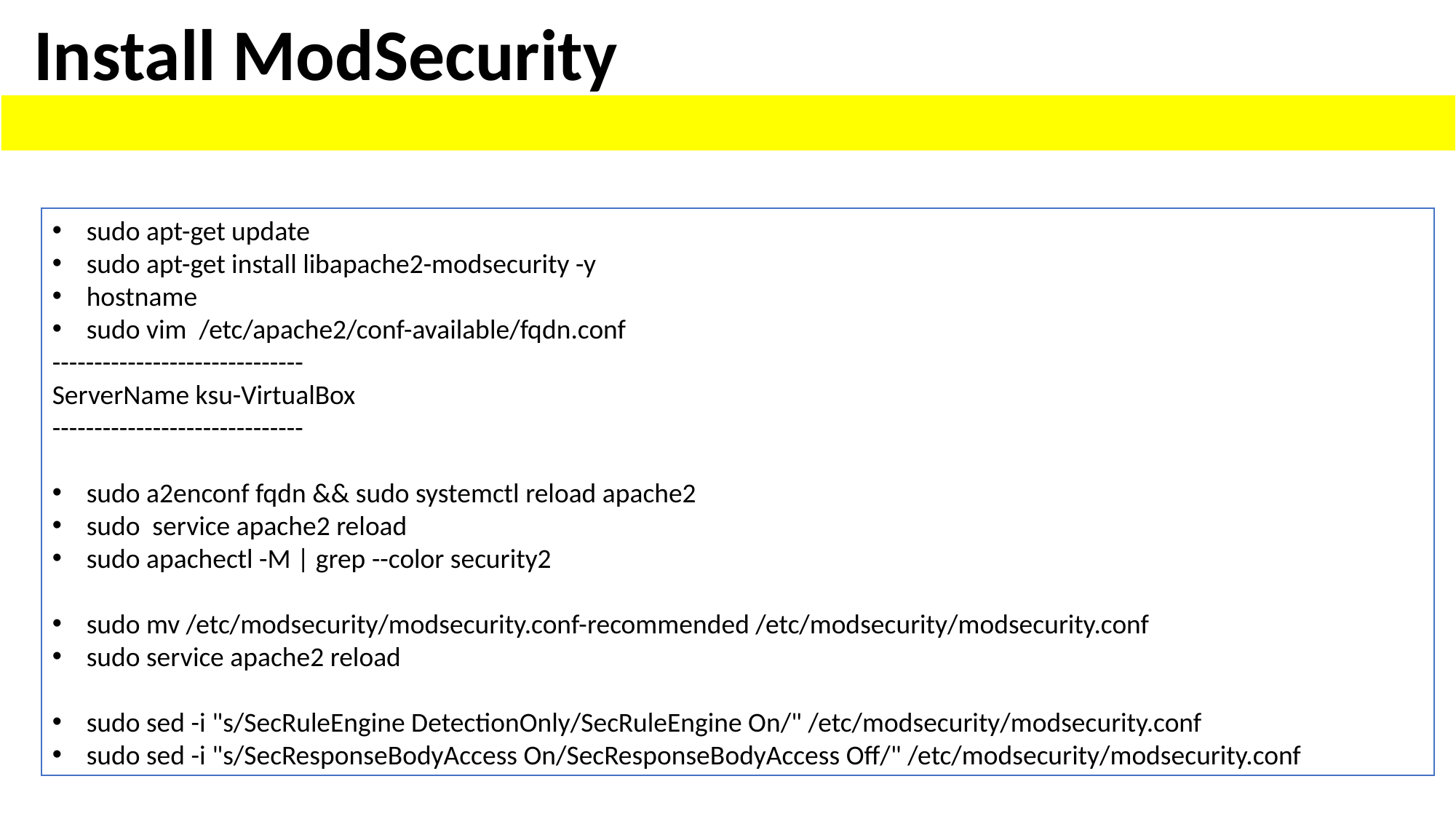

Install ModSecurity

sudo apt-get update
sudo apt-get install libapache2-modsecurity -y
hostname
sudo vim  /etc/apache2/conf-available/fqdn.conf
------------------------------
ServerName ksu-VirtualBox
------------------------------

sudo a2enconf fqdn && sudo systemctl reload apache2
sudo  service apache2 reload
sudo apachectl -M | grep --color security2

sudo mv /etc/modsecurity/modsecurity.conf-recommended /etc/modsecurity/modsecurity.conf
sudo service apache2 reload

sudo sed -i "s/SecRuleEngine DetectionOnly/SecRuleEngine On/" /etc/modsecurity/modsecurity.conf
sudo sed -i "s/SecResponseBodyAccess On/SecResponseBodyAccess Off/" /etc/modsecurity/modsecurity.conf